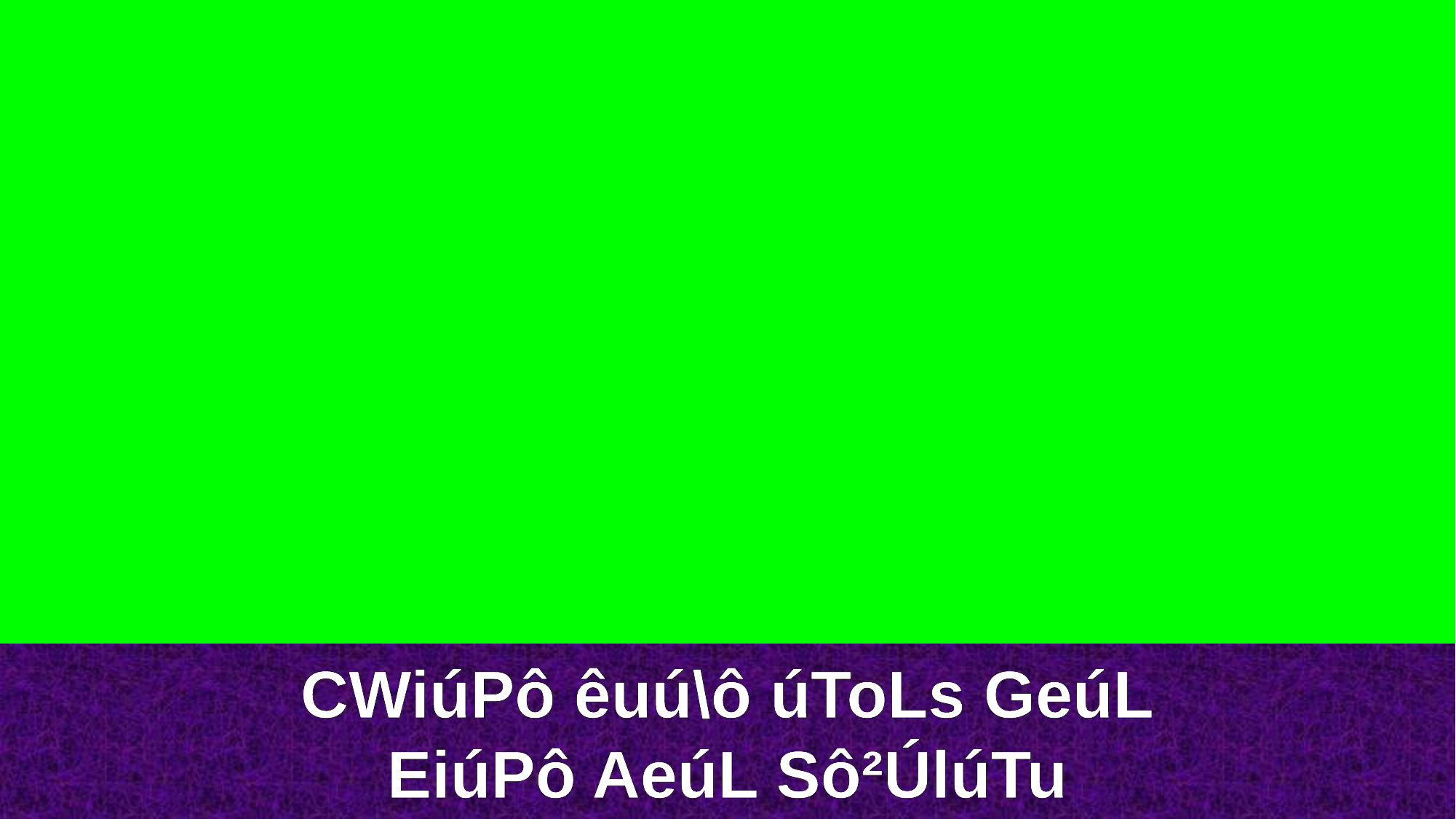

CWiúPô êuú\ô úToLs GeúL
EiúPô AeúL Sô²ÚlúTu